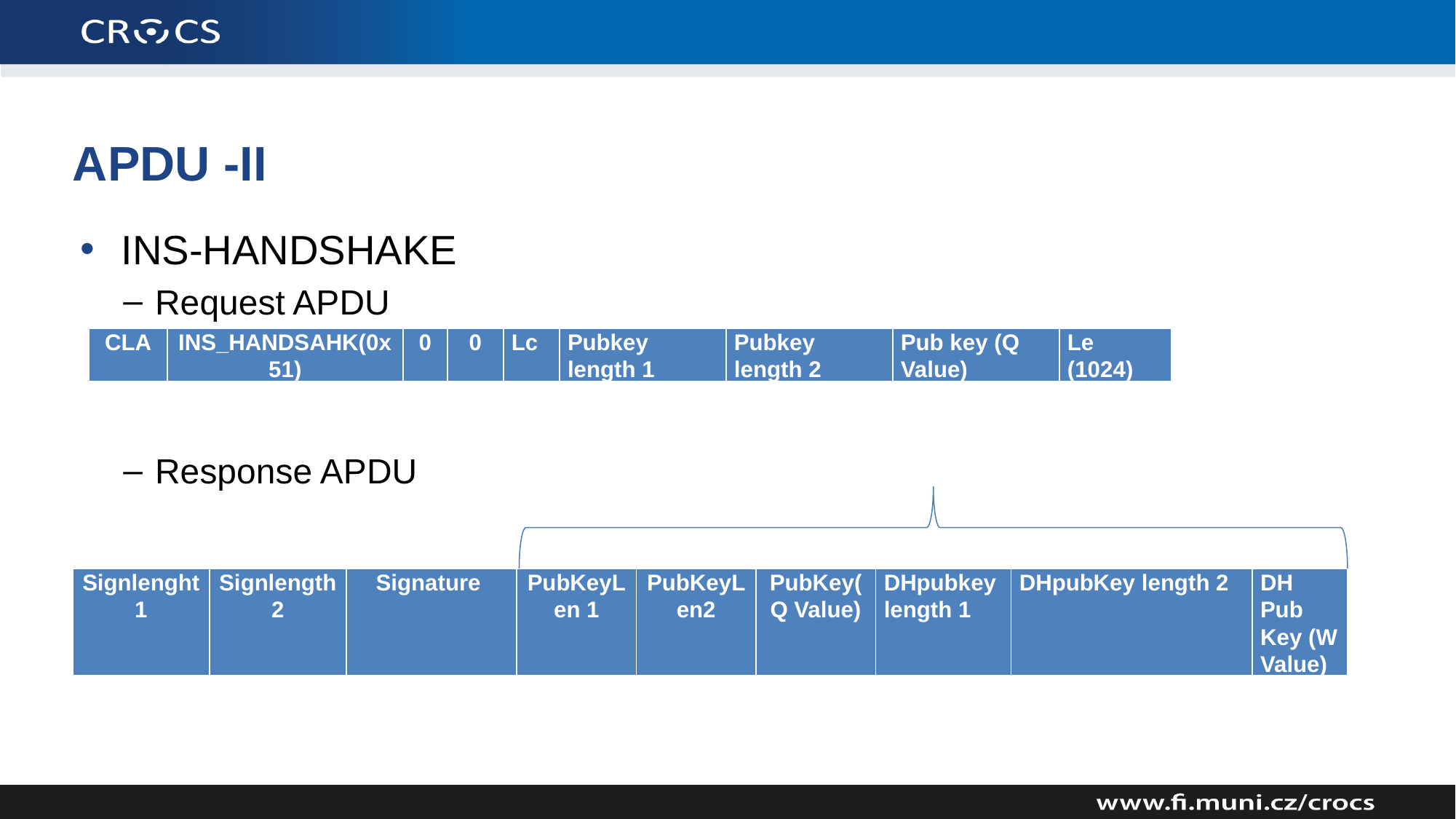

# APDU -II
INS-HANDSHAKE
Request APDU

Response APDU

| CLA | INS\_HANDSAHK(0x51) | 0 | 0 | Lc | Pubkey length 1 | Pubkey length 2 | Pub key (Q Value) | Le (1024) |
| --- | --- | --- | --- | --- | --- | --- | --- | --- |
| Signlenght 1 | Signlength 2 | Signature | PubKeyLen 1 | PubKeyLen2 | PubKey(Q Value) | DHpubkey length 1 | DHpubKey length 2 | DH Pub Key (W Value) |
| --- | --- | --- | --- | --- | --- | --- | --- | --- |